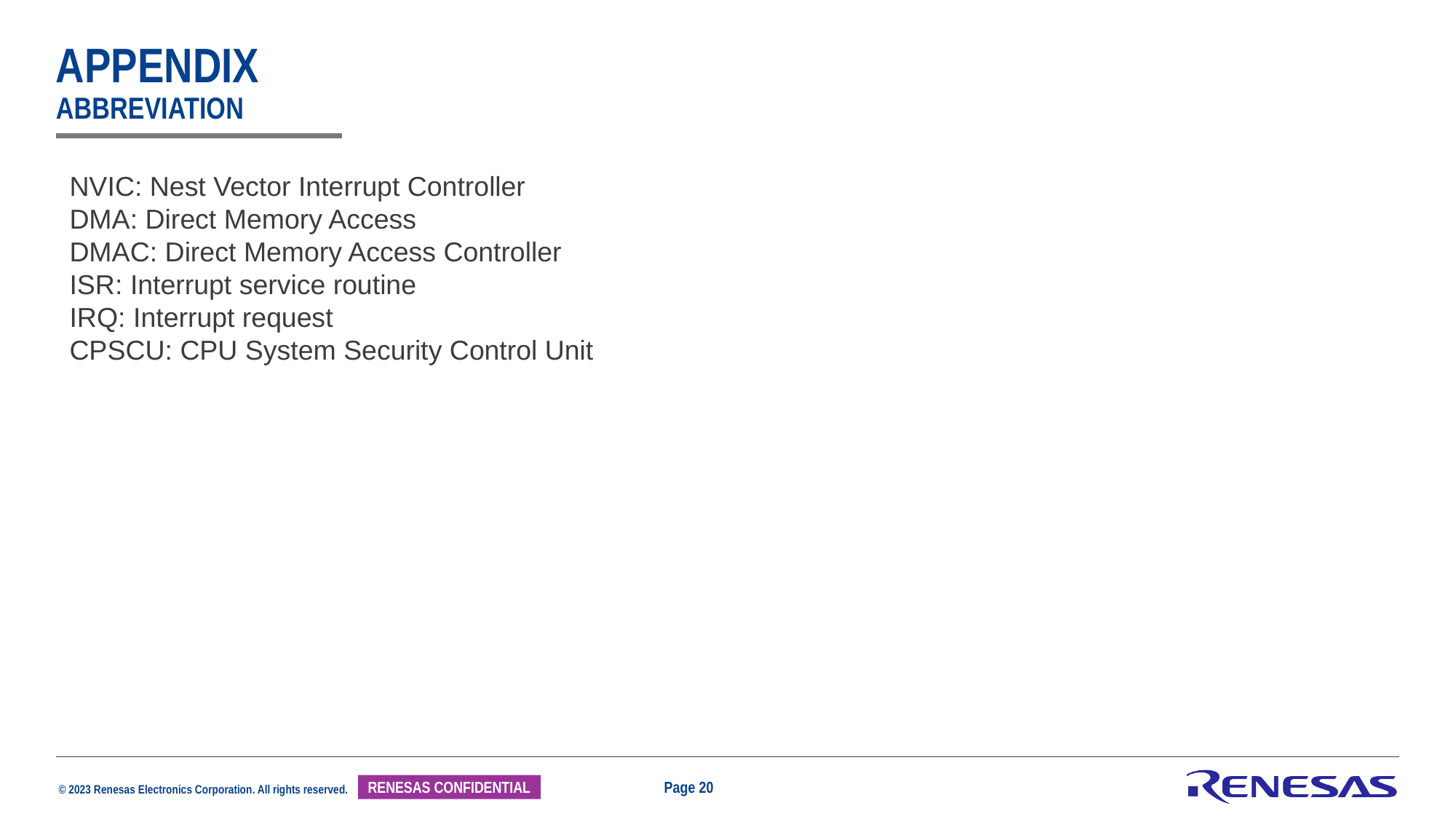

# appendix abbreviation
NVIC: Nest Vector Interrupt Controller
DMA: Direct Memory Access
DMAC: Direct Memory Access Controller
ISR: Interrupt service routine
IRQ: Interrupt request
CPSCU: CPU System Security Control Unit